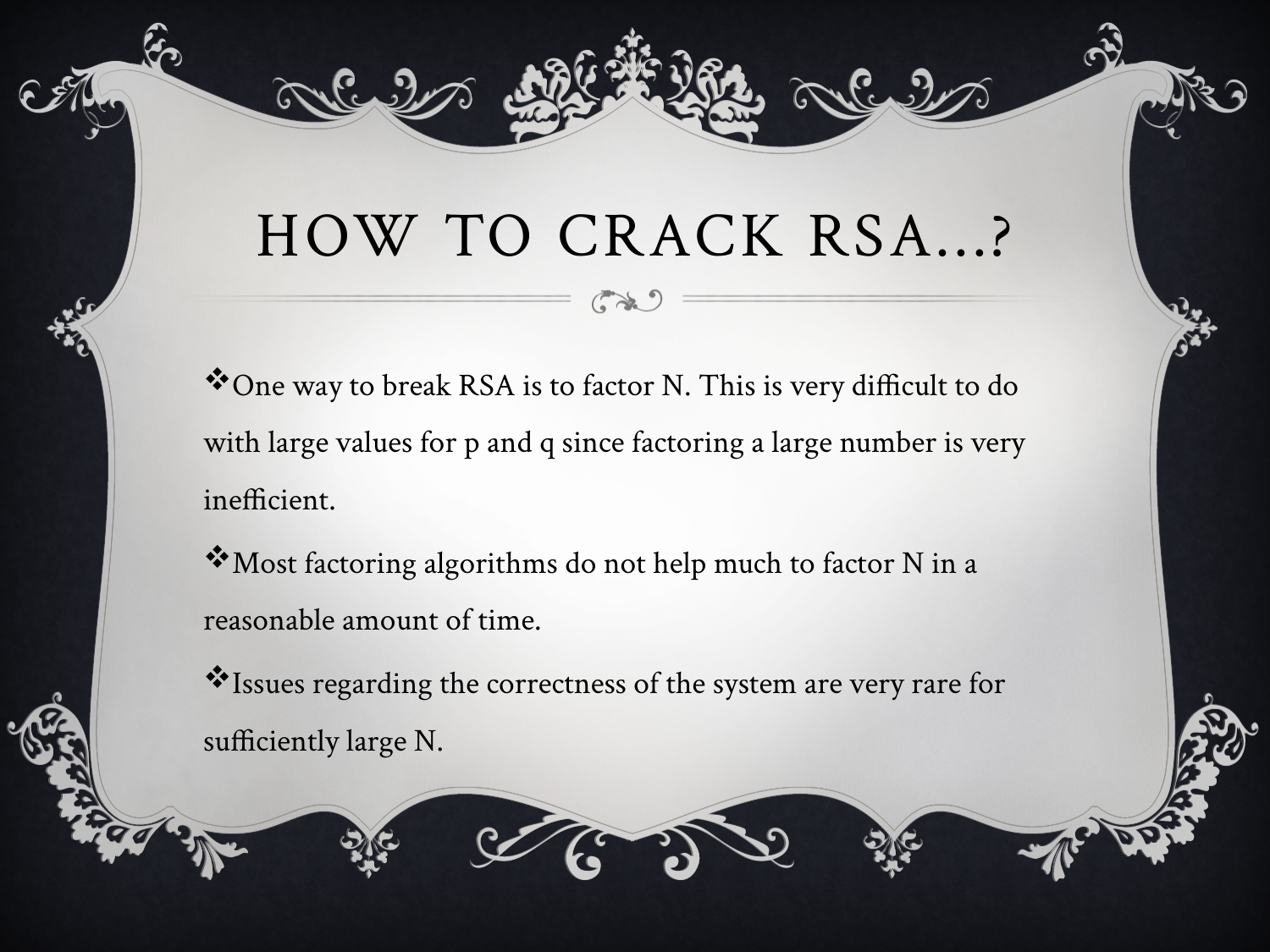

# How to crack rsa…?
One way to break RSA is to factor N. This is very difficult to do with large values for p and q since factoring a large number is very inefficient.
Most factoring algorithms do not help much to factor N in a reasonable amount of time.
Issues regarding the correctness of the system are very rare for sufficiently large N.